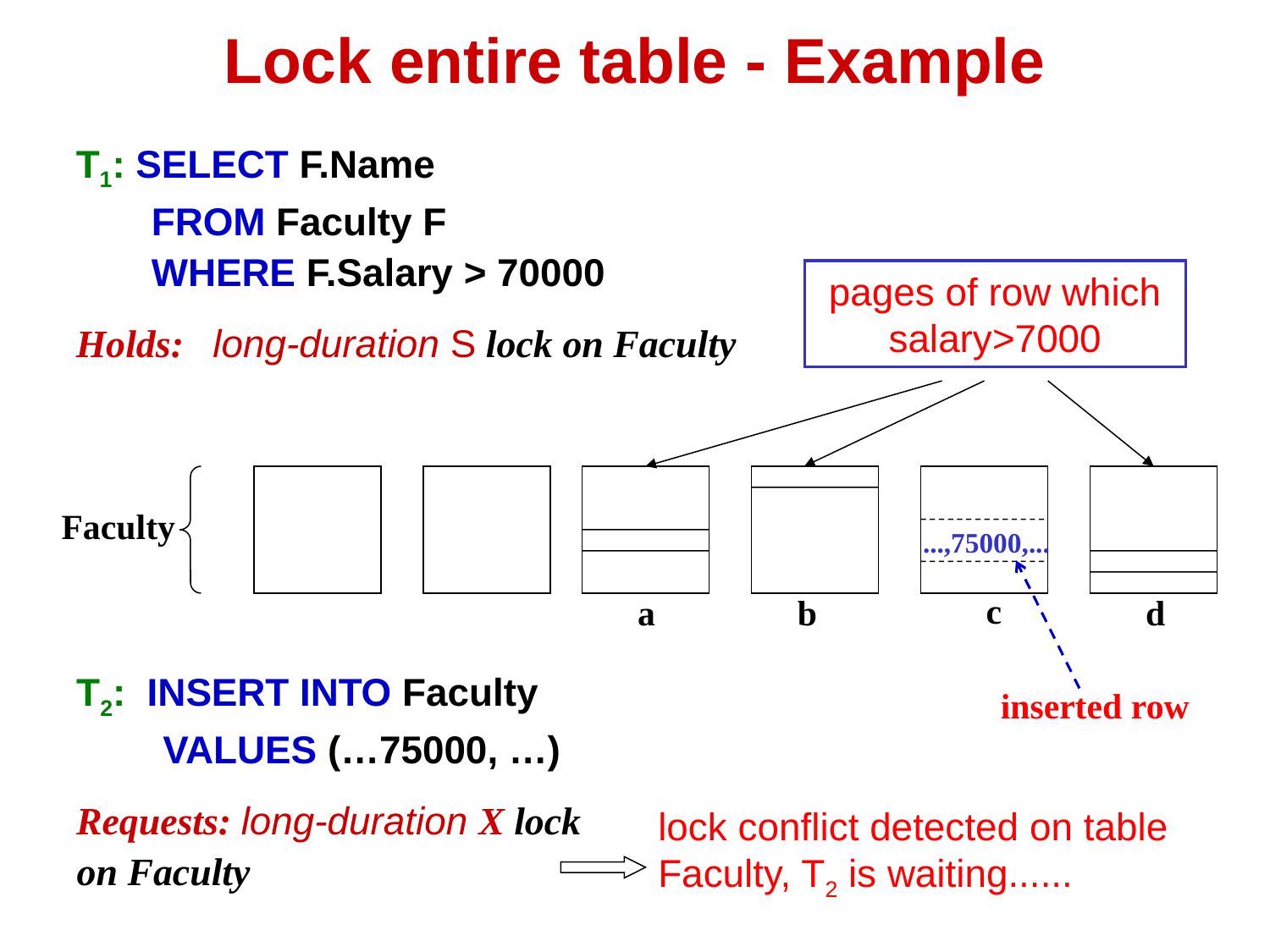

# Lock entire table - Example
T1: SELECT F.Name
       FROM Faculty F
       WHERE F.Salary > 70000
Holds:   long-duration S lock on Faculty
pages of row which salary>7000

a                b                                     d

Faculty
...,75000,...

inserted row
c
T2:  INSERT INTO Faculty
        VALUES (…75000, …)
Requests: long-duration X lock on Faculty
lock conflict detected on table Faculty, T2 is waiting......